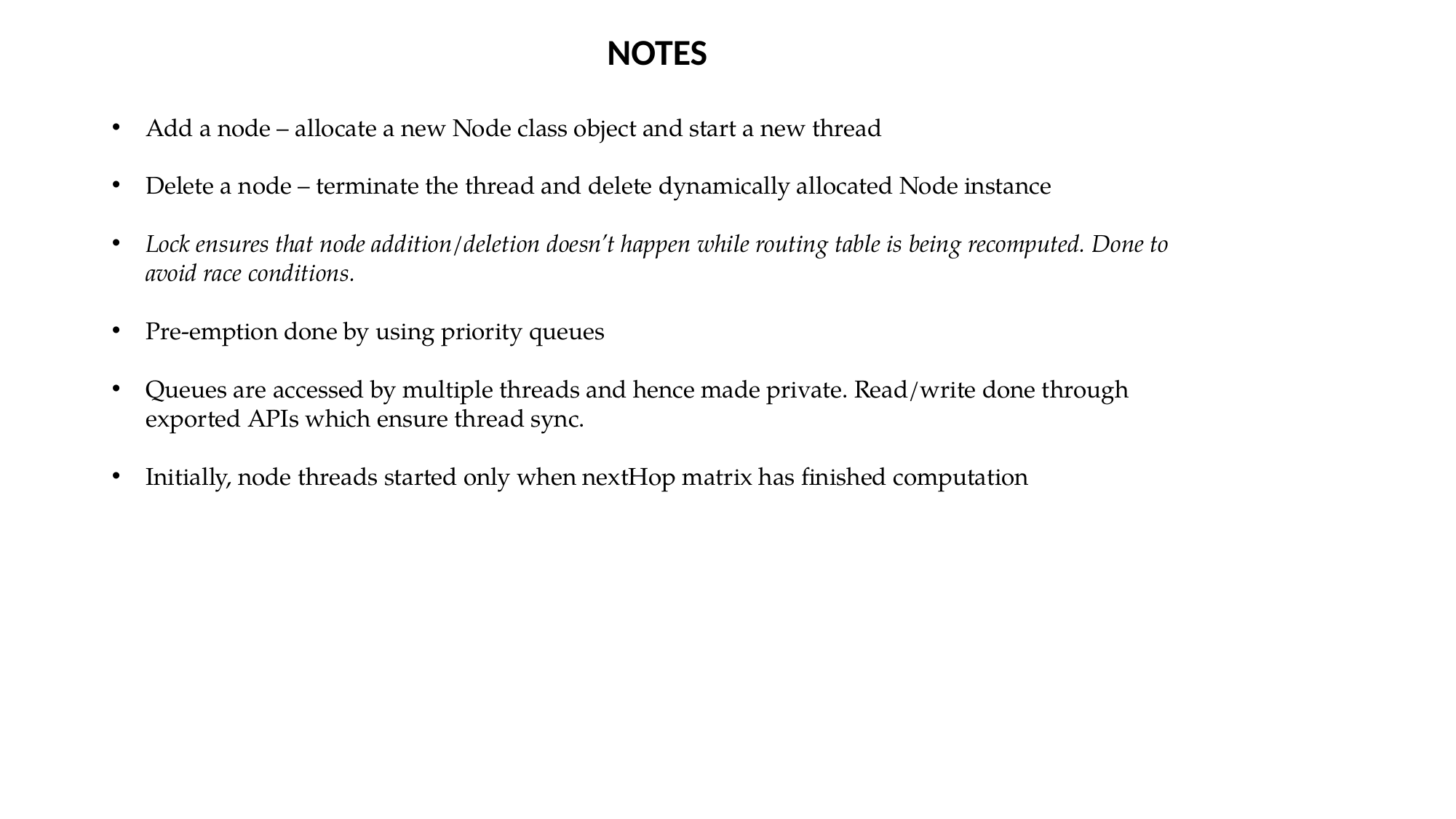

NOTES
Add a node – allocate a new Node class object and start a new thread

Delete a node – terminate the thread and delete dynamically allocated Node instance

Lock ensures that node addition/deletion doesn’t happen while routing table is being recomputed. Done to avoid race conditions.

Pre-emption done by using priority queues

Queues are accessed by multiple threads and hence made private. Read/write done through exported APIs which ensure thread sync.

Initially, node threads started only when nextHop matrix has finished computation